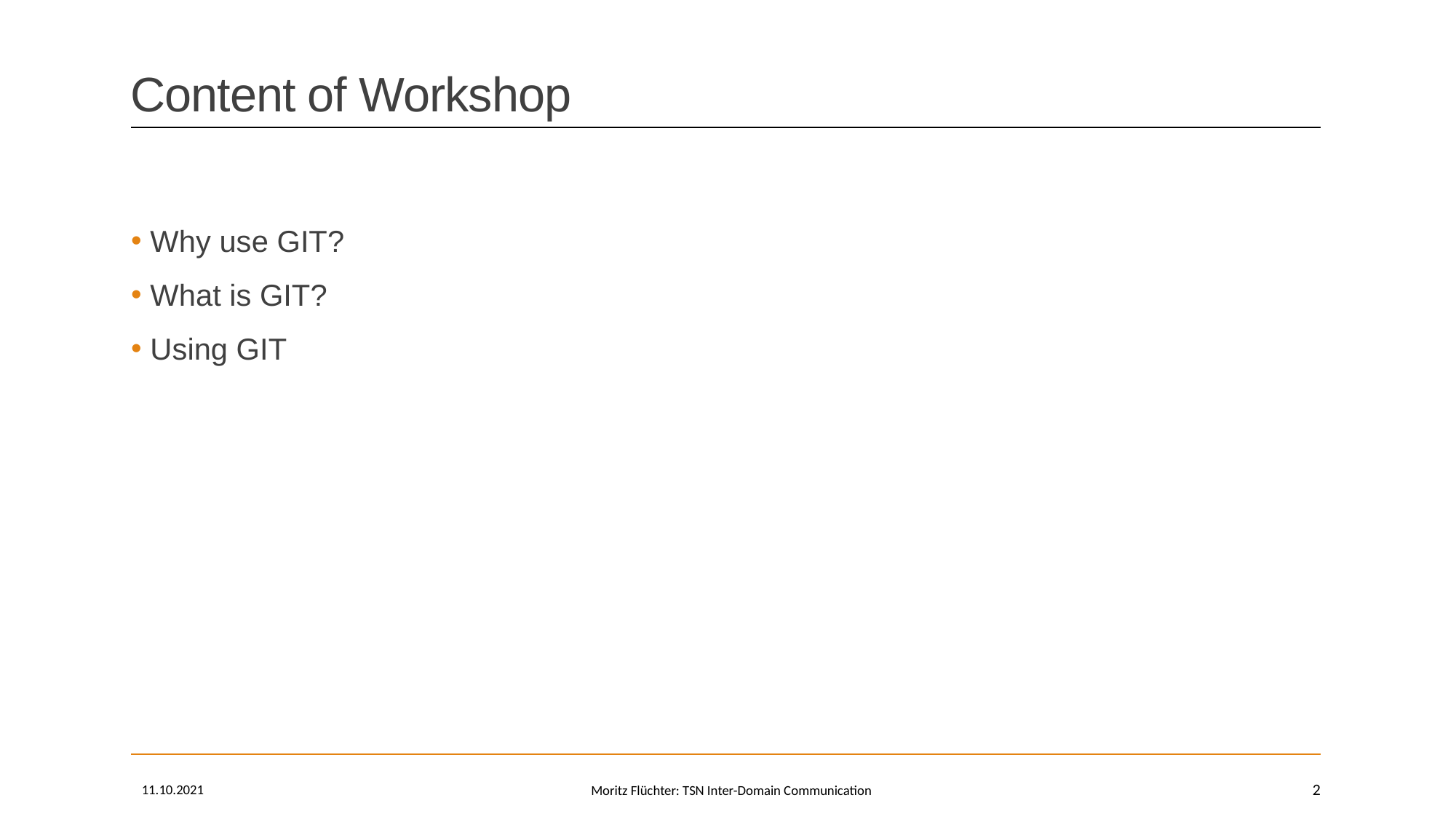

# Content of Workshop

 Why use GIT?
 What is GIT?
 Using GIT

11.10.2021
2
Moritz Flüchter: TSN Inter-Domain Communication